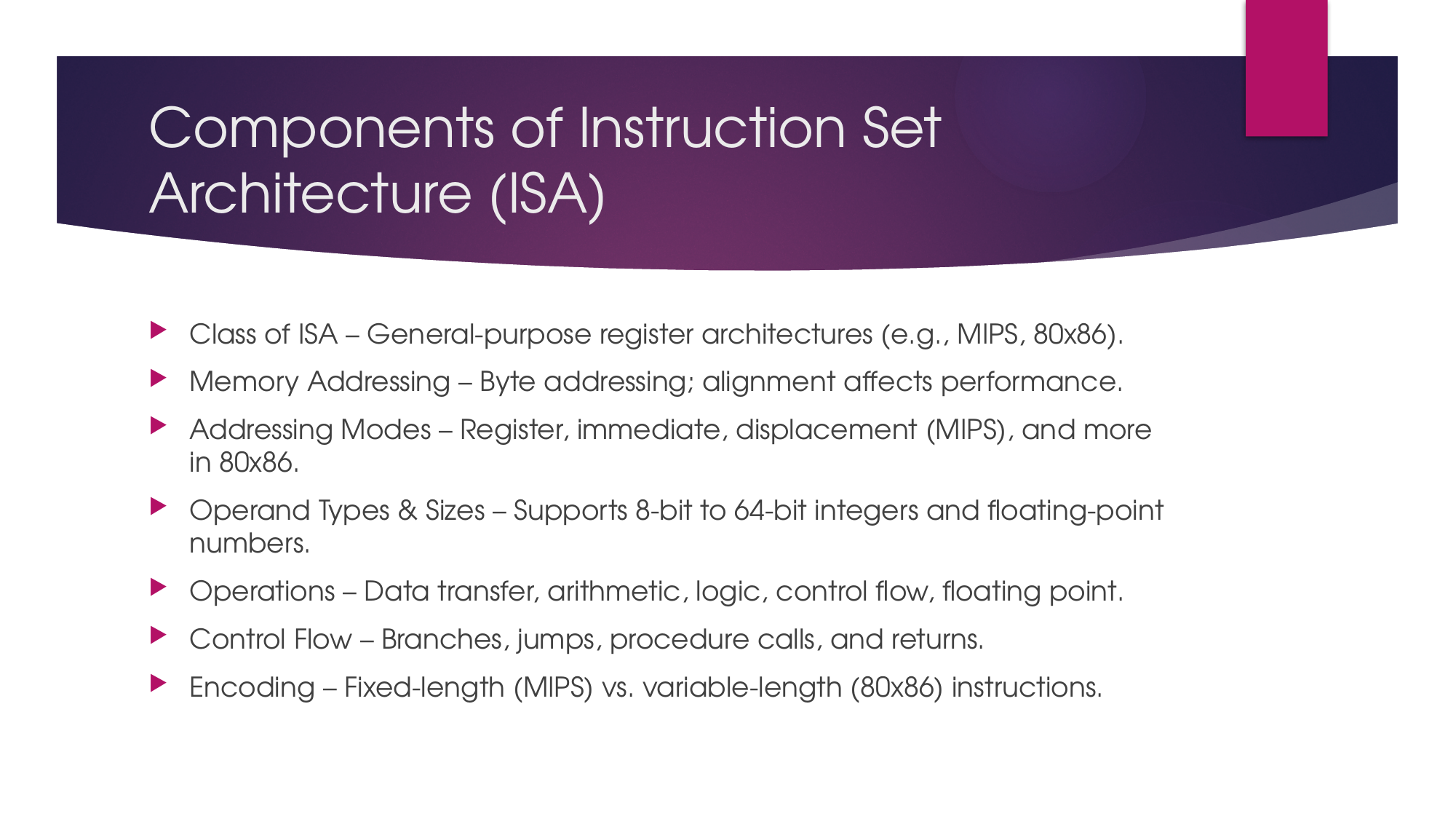

# Components of Instruction Set Architecture (ISA)
Class of ISA – General-purpose register architectures (e.g., MIPS, 80x86).
Memory Addressing – Byte addressing; alignment affects performance.
Addressing Modes – Register, immediate, displacement (MIPS), and more in 80x86.
Operand Types & Sizes – Supports 8-bit to 64-bit integers and floating-point numbers.
Operations – Data transfer, arithmetic, logic, control flow, floating point.
Control Flow – Branches, jumps, procedure calls, and returns.
Encoding – Fixed-length (MIPS) vs. variable-length (80x86) instructions.